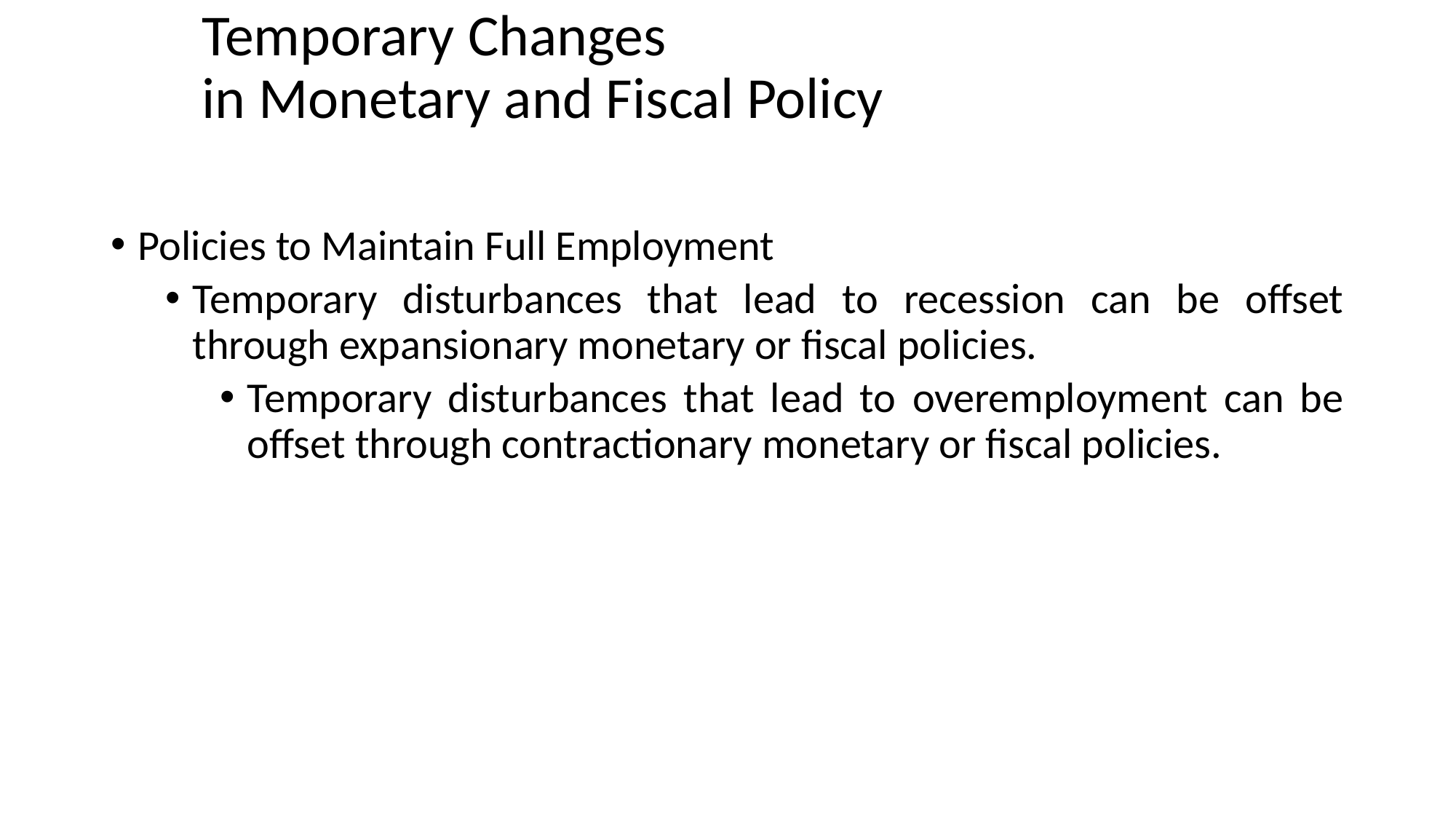

# Temporary Changes in Monetary and Fiscal Policy
Policies to Maintain Full Employment
Temporary disturbances that lead to recession can be offset through expansionary monetary or fiscal policies.
Temporary disturbances that lead to overemployment can be offset through contractionary monetary or fiscal policies.